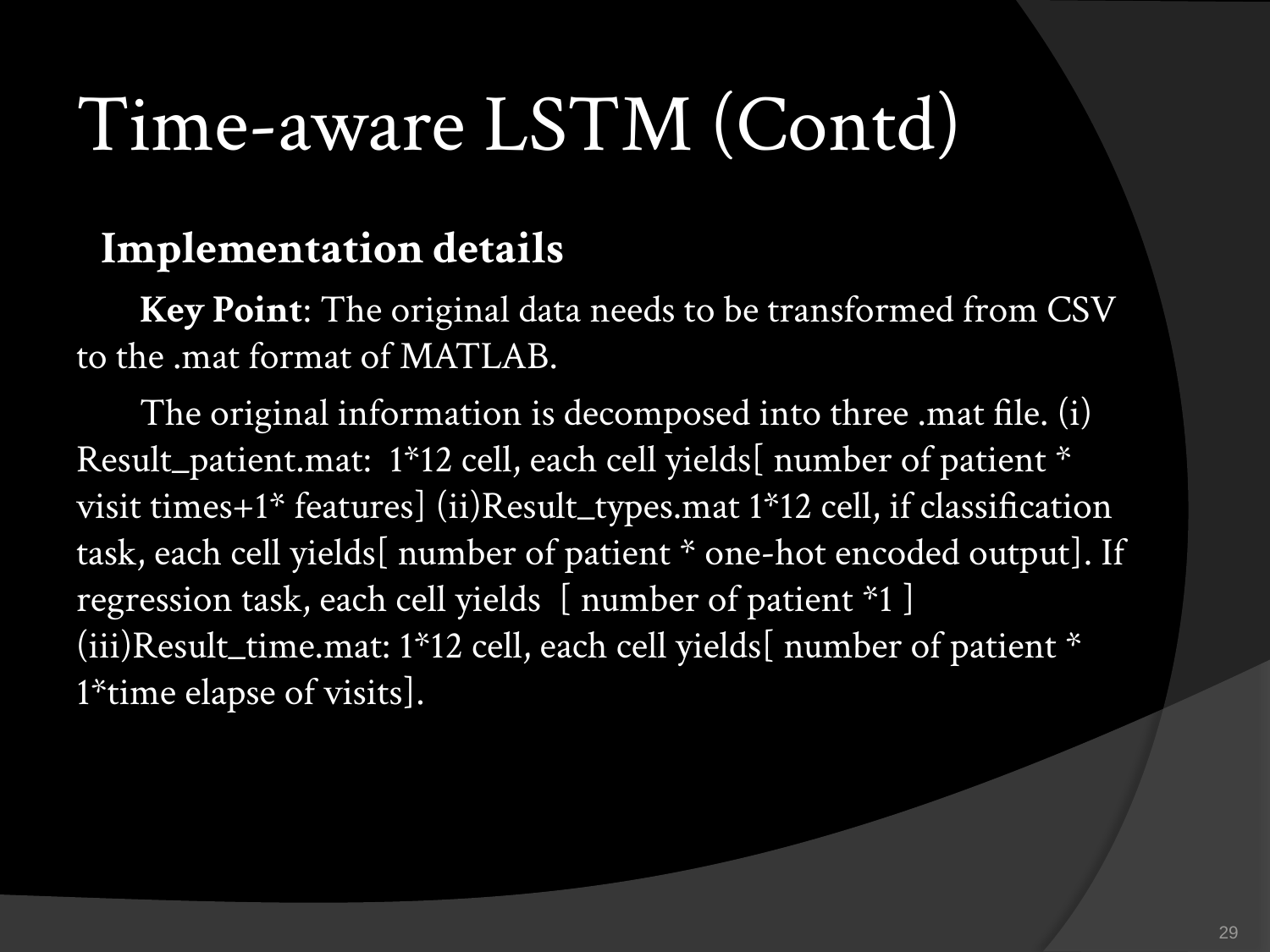

# Time-aware LSTM (Contd)
Implementation details
Key Point: The original data needs to be transformed from CSV to the .mat format of MATLAB.
The original information is decomposed into three .mat file. (i) Result_patient.mat:  1*12 cell, each cell yields[ number of patient * visit times+1* features] (ii)Result_types.mat 1*12 cell, if classification task, each cell yields[ number of patient * one-hot encoded output]. If regression task, each cell yields  [ number of patient *1 ](iii)Result_time.mat: 1*12 cell, each cell yields[ number of patient * 1*time elapse of visits].
29